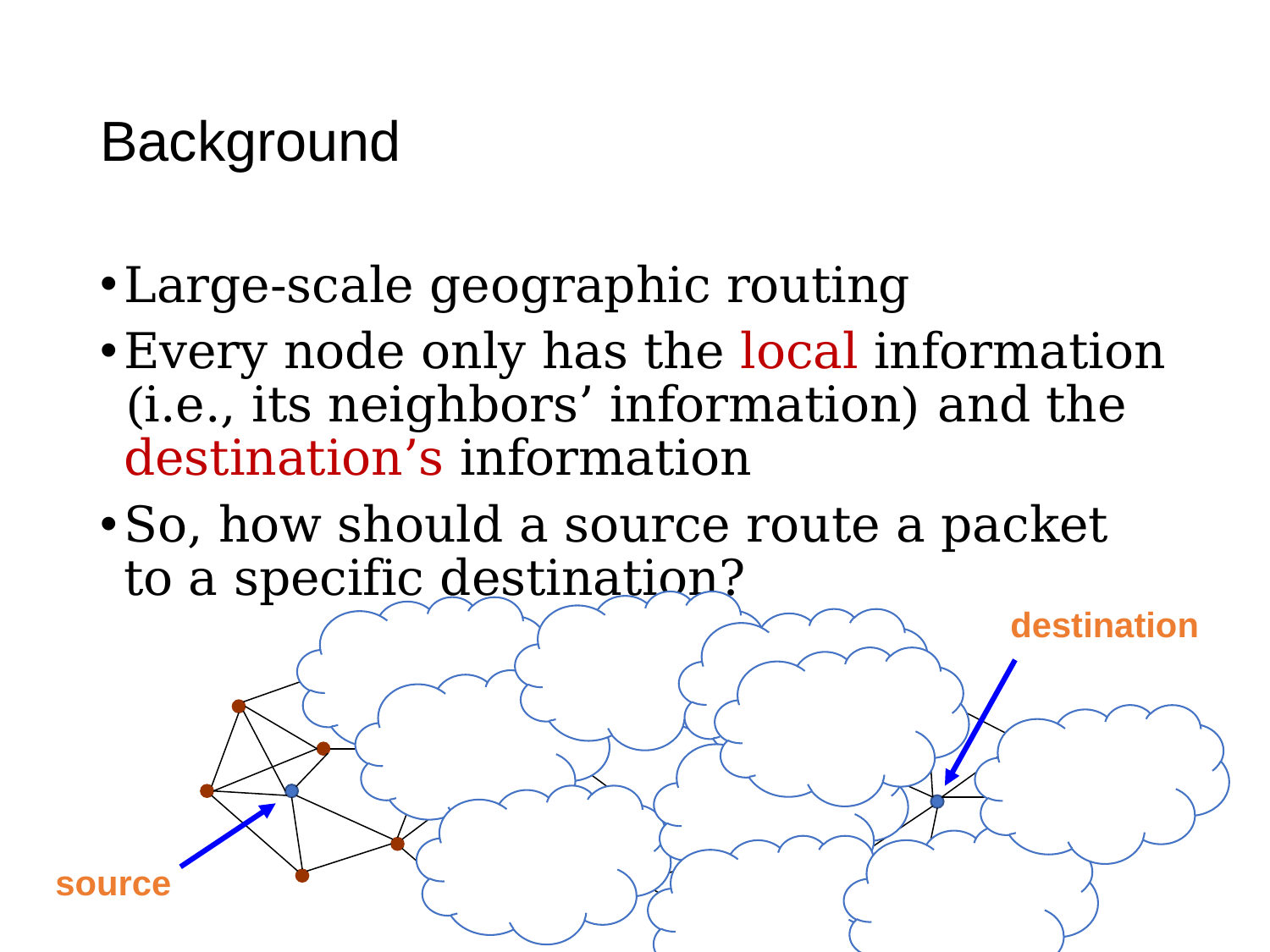

# Background
Large-scale geographic routing
Every node only has the local information (i.e., its neighbors’ information) and the destination’s information
So, how should a source route a packet to a specific destination?

destination

source